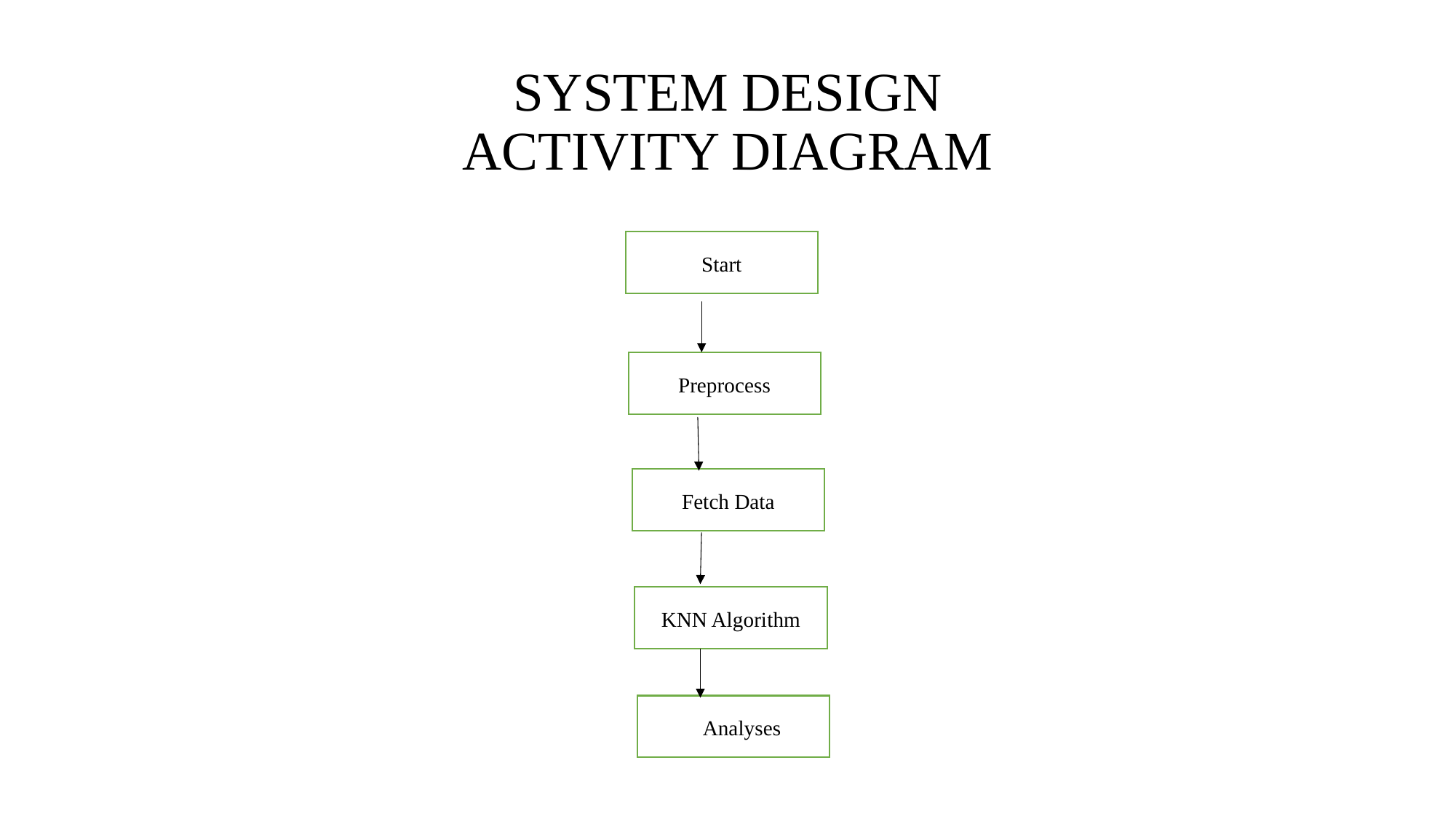

# SYSTEM DESIGN ACTIVITY DIAGRAM
Start
Preprocess
Fetch Data
KNN Algorithm
Analyses